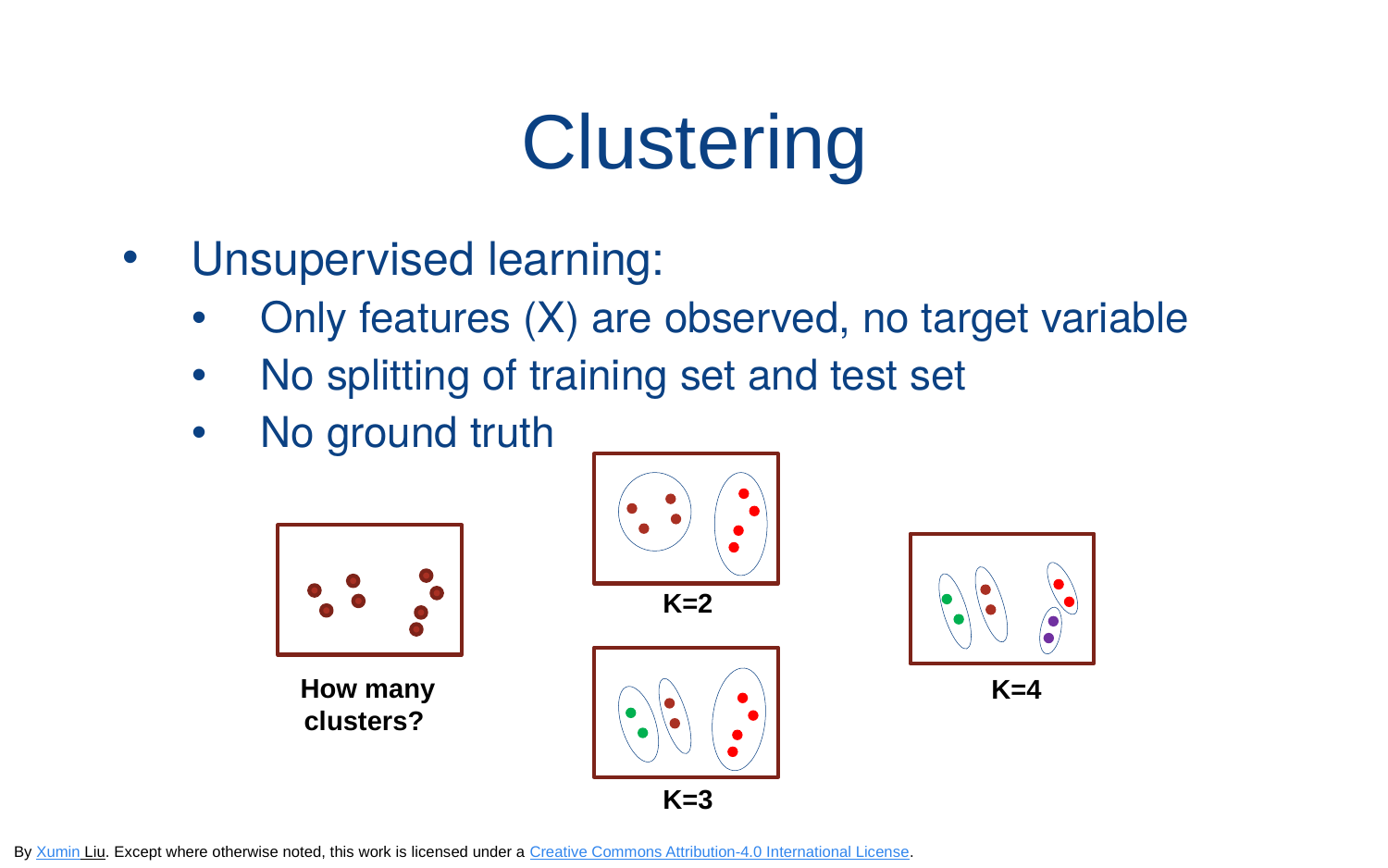

Clustering
Unsupervised learning:
Only features (X) are observed, no target variable
No splitting of training set and test set
No ground truth

K=4
K=2

How many clusters?

K=3